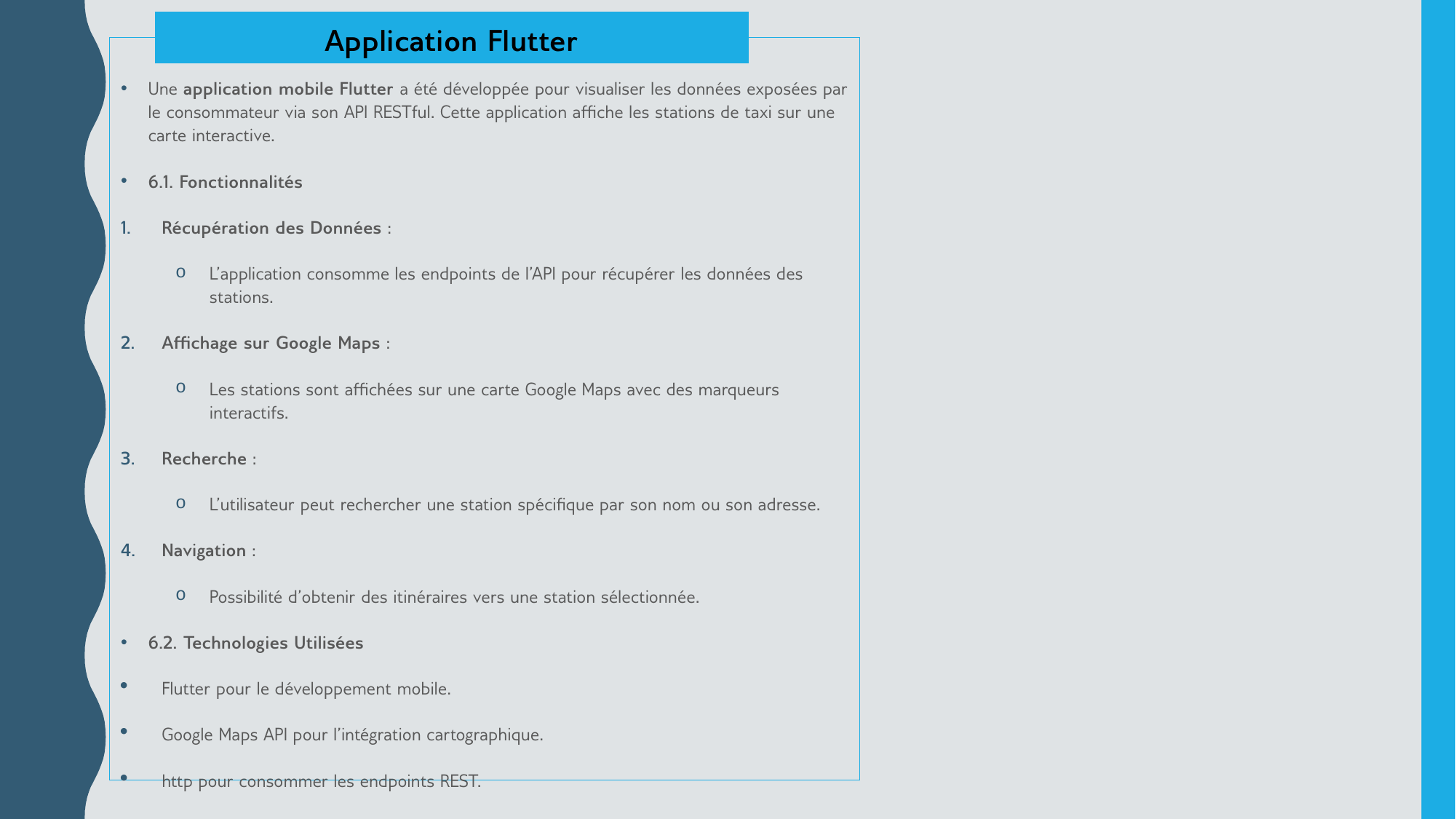

Application Flutter

Une application mobile Flutter a été développée pour visualiser les données exposées par le consommateur via son API RESTful. Cette application affiche les stations de taxi sur une carte interactive.
6.1. Fonctionnalités
Récupération des Données :
L’application consomme les endpoints de l’API pour récupérer les données des stations.
Affichage sur Google Maps :
Les stations sont affichées sur une carte Google Maps avec des marqueurs interactifs.
Recherche :
L’utilisateur peut rechercher une station spécifique par son nom ou son adresse.
Navigation :
Possibilité d’obtenir des itinéraires vers une station sélectionnée.
6.2. Technologies Utilisées
Flutter pour le développement mobile.
Google Maps API pour l’intégration cartographique.
http pour consommer les endpoints REST.